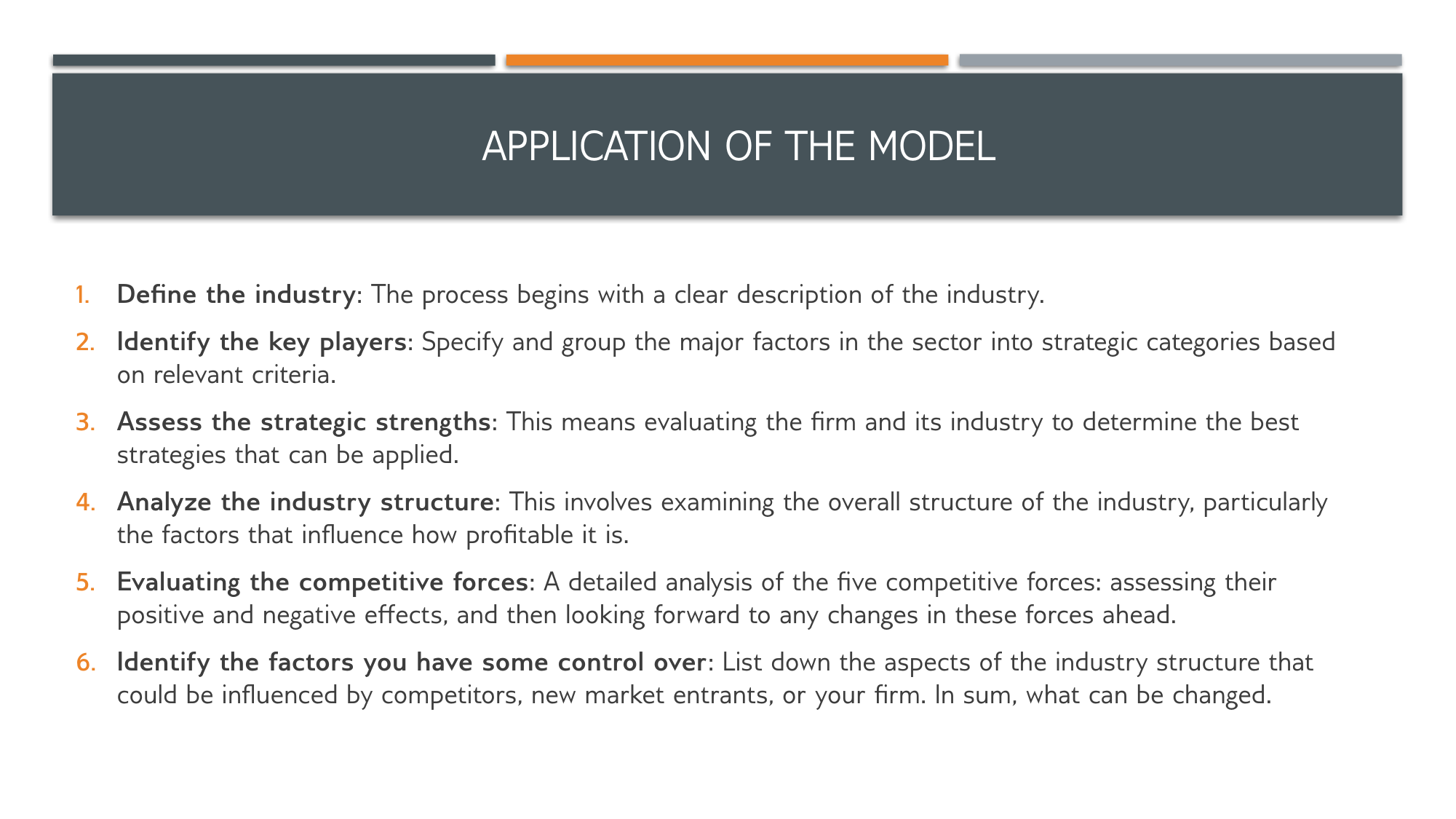

# Application of the Model
Define the industry: The process begins with a clear description of the industry.
Identify the key players: Specify and group the major factors in the sector into strategic categories based on relevant criteria.
Assess the strategic strengths: This means evaluating the firm and its industry to determine the best strategies that can be applied.
Analyze the industry structure: This involves examining the overall structure of the industry, particularly the factors that influence how profitable it is.
Evaluating the competitive forces: A detailed analysis of the five competitive forces: assessing their positive and negative effects, and then looking forward to any changes in these forces ahead.
Identify the factors you have some control over: List down the aspects of the industry structure that could be influenced by competitors, new market entrants, or your firm. In sum, what can be changed.